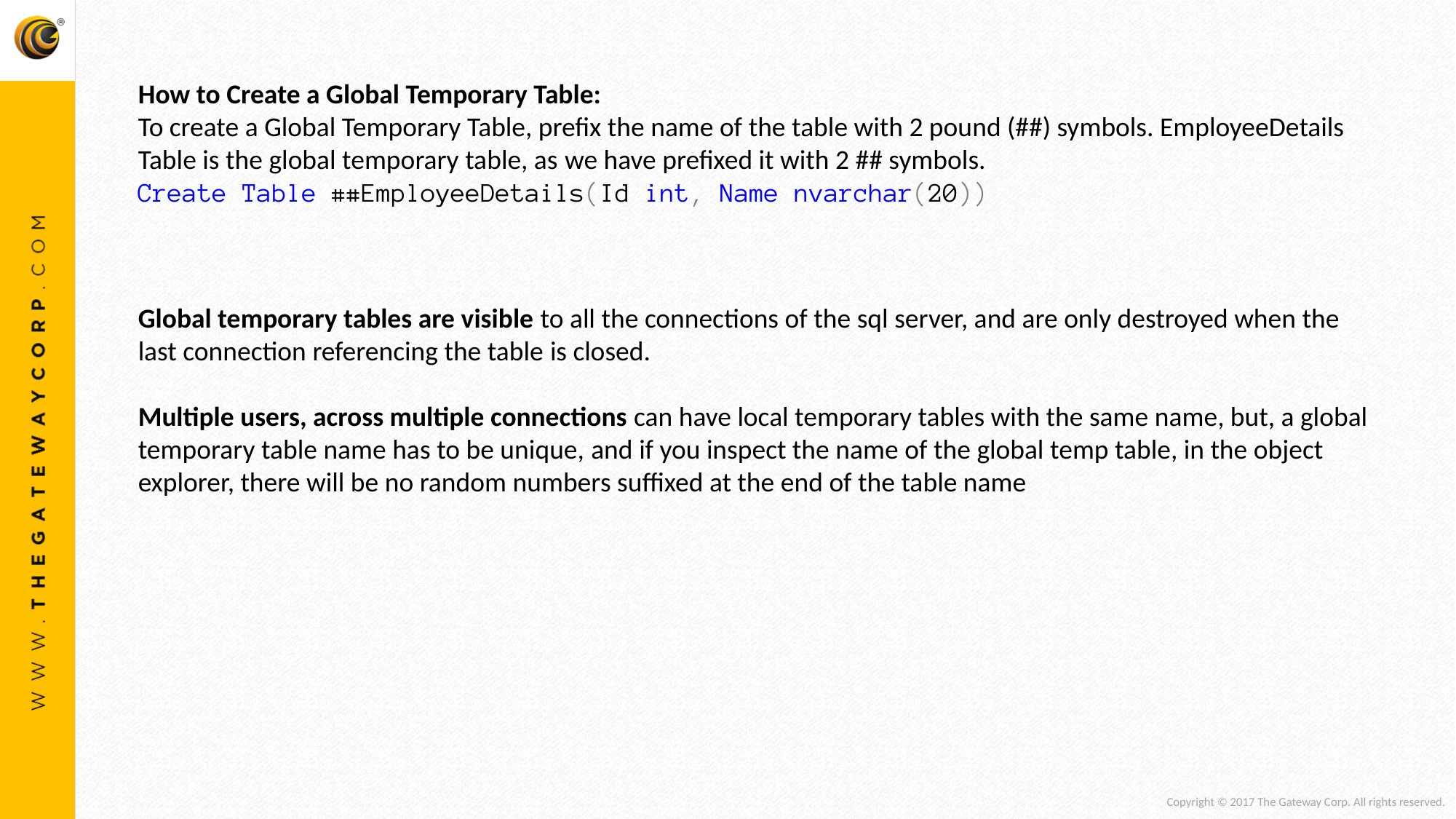

How to Create a Global Temporary Table:
To create a Global Temporary Table, prefix the name of the table with 2 pound (##) symbols. EmployeeDetails Table is the global temporary table, as we have prefixed it with 2 ## symbols.
Create Table ##EmployeeDetails(Id int, Name nvarchar(20))

Global temporary tables are visible to all the connections of the sql server, and are only destroyed when the last connection referencing the table is closed.
Multiple users, across multiple connections can have local temporary tables with the same name, but, a global temporary table name has to be unique, and if you inspect the name of the global temp table, in the object explorer, there will be no random numbers suffixed at the end of the table name